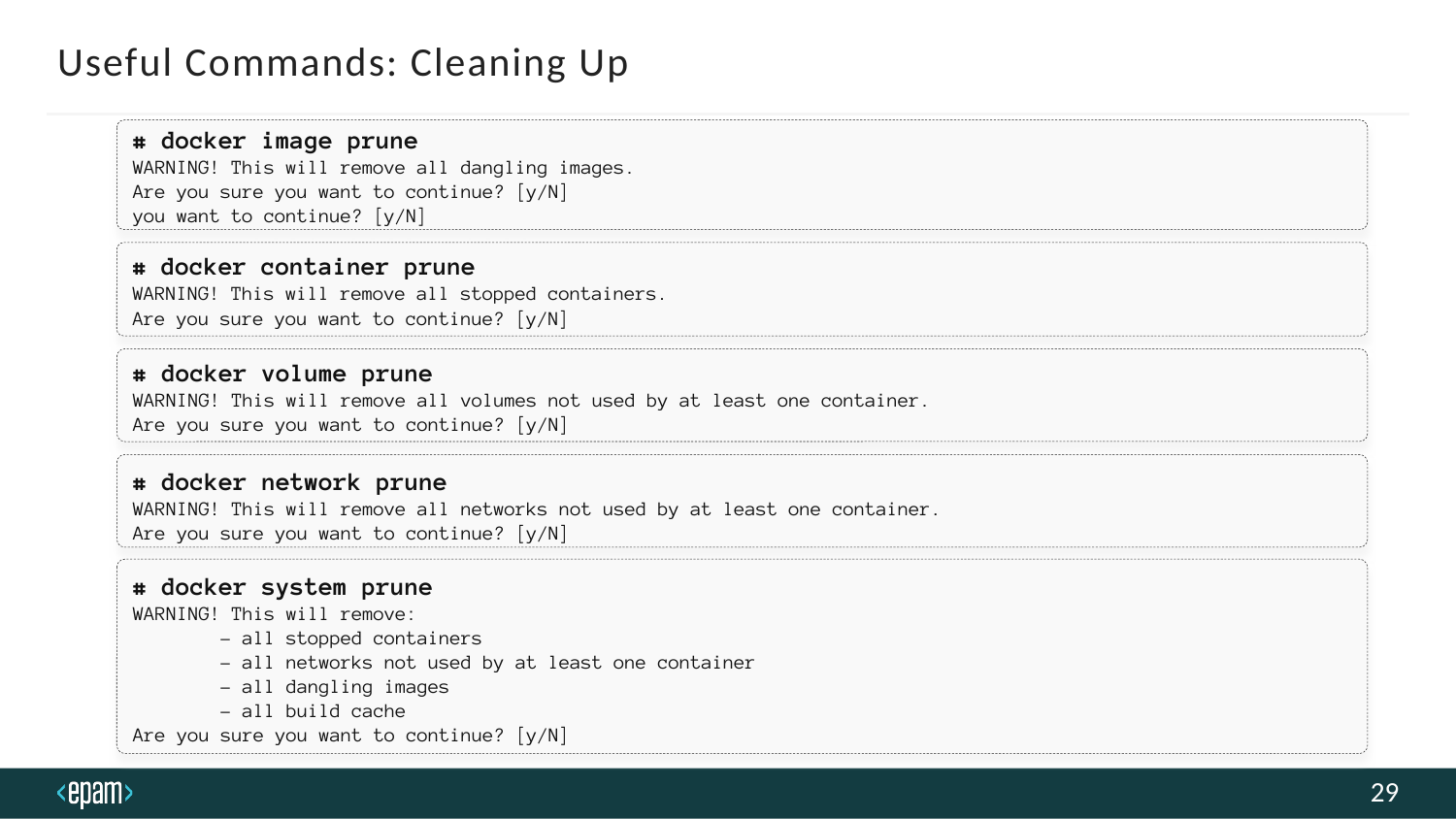

# Useful Commands: Cleaning Up
# docker image prune
WARNING! This will remove all dangling images.
Are you sure you want to continue? [y/N]
you want to continue? [y/N]
# docker container prune
WARNING! This will remove all stopped containers.
Are you sure you want to continue? [y/N]
# docker volume prune
WARNING! This will remove all volumes not used by at least one container.
Are you sure you want to continue? [y/N]
# docker network prune
WARNING! This will remove all networks not used by at least one container.
Are you sure you want to continue? [y/N]
# docker system prune
WARNING! This will remove:
        - all stopped containers
        - all networks not used by at least one container
        - all dangling images
        - all build cache
Are you sure you want to continue? [y/N]
29